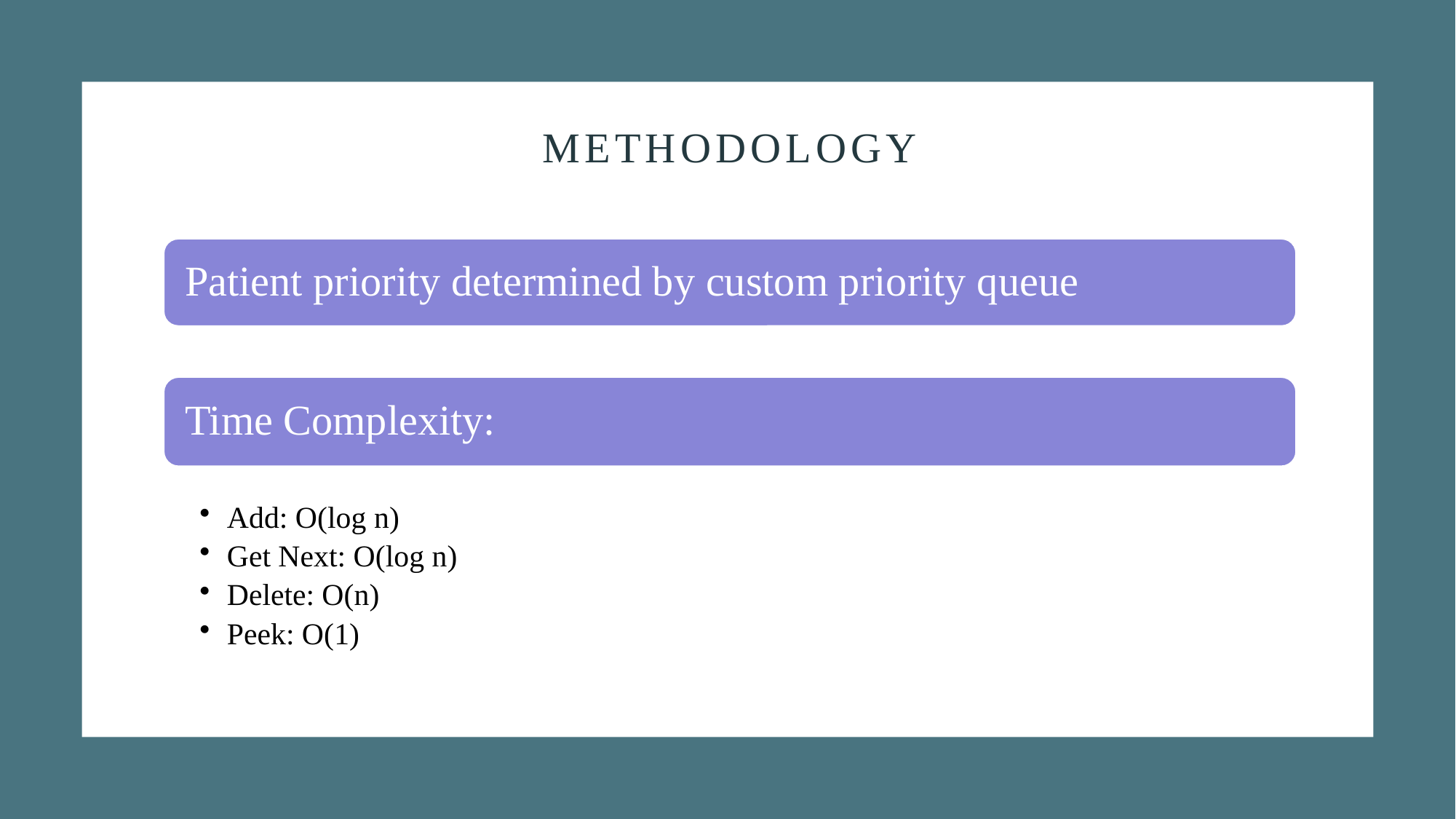

# Methodology
Patient priority determined by custom priority queue
Time Complexity:

Add: O(log n)
Get Next: O(log n)
Delete: O(n)
Peek: O(1)